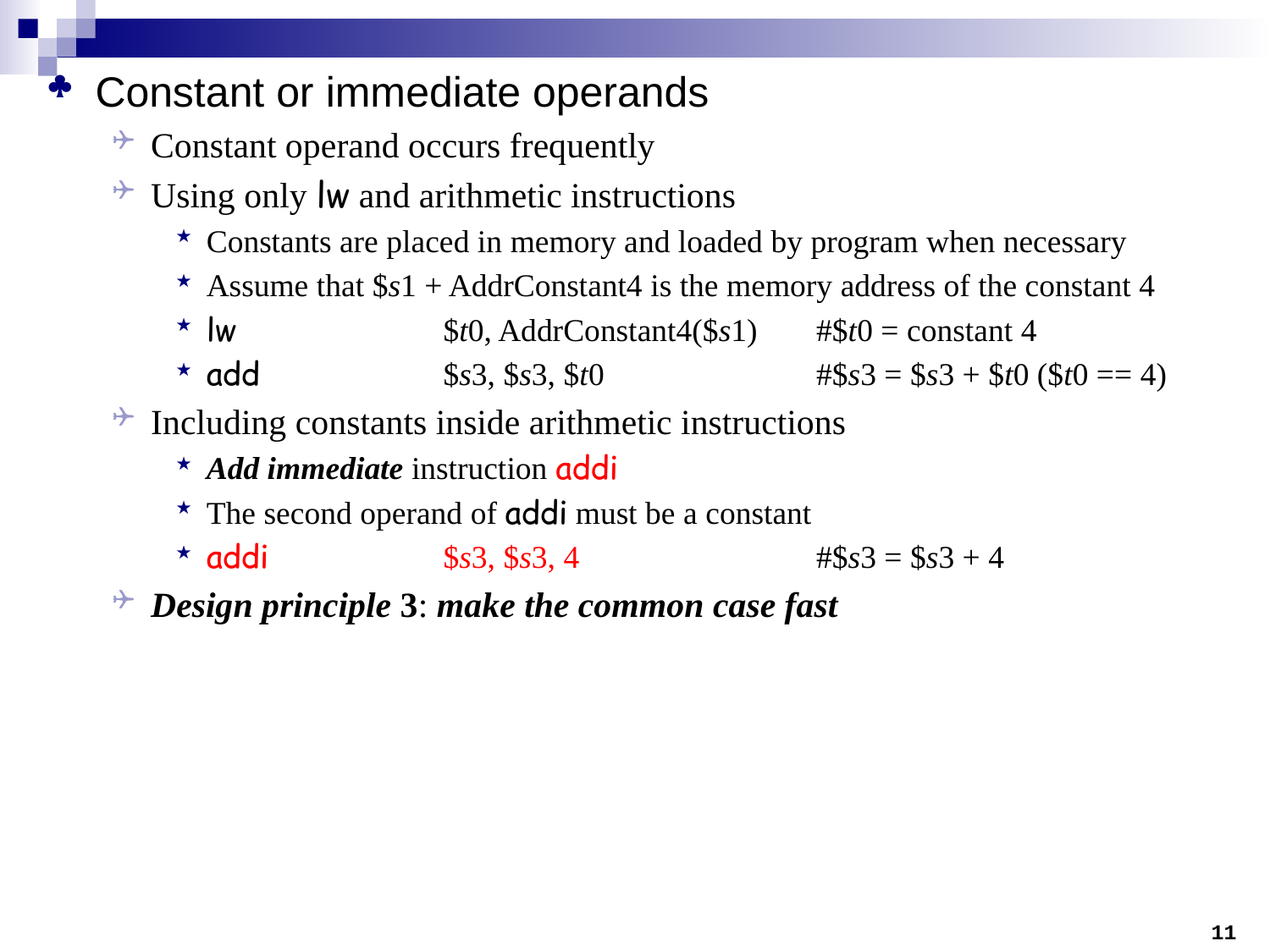

Constant or immediate operands
Constant operand occurs frequently
Using only lw and arithmetic instructions
Constants are placed in memory and loaded by program when necessary
Assume that $s1 + AddrConstant4 is the memory address of the constant 4
lw	$t0, AddrConstant4($s1)	#$t0 = constant 4
add	$s3, $s3, $t0	#$s3 = $s3 + $t0 ($t0 == 4)
Including constants inside arithmetic instructions
Add immediate instruction addi
The second operand of addi must be a constant
addi	$s3, $s3, 4	#$s3 = $s3 + 4
Design principle 3: make the common case fast
11